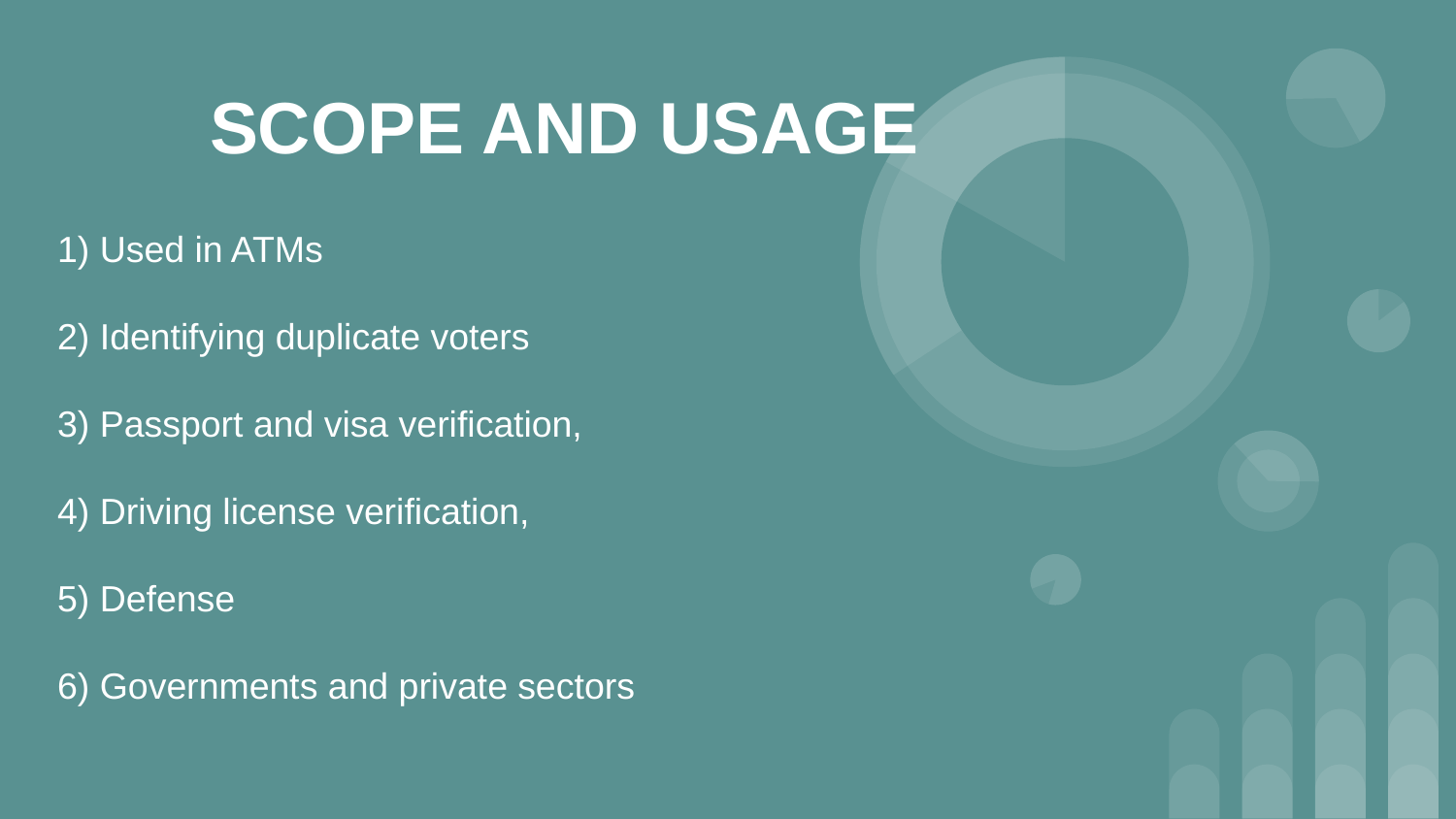

# SCOPE AND USAGE
1) Used in ATMs

2) Identifying duplicate voters

3) Passport and visa verification,

4) Driving license verification,

5) Defense

6) Governments and private sectors